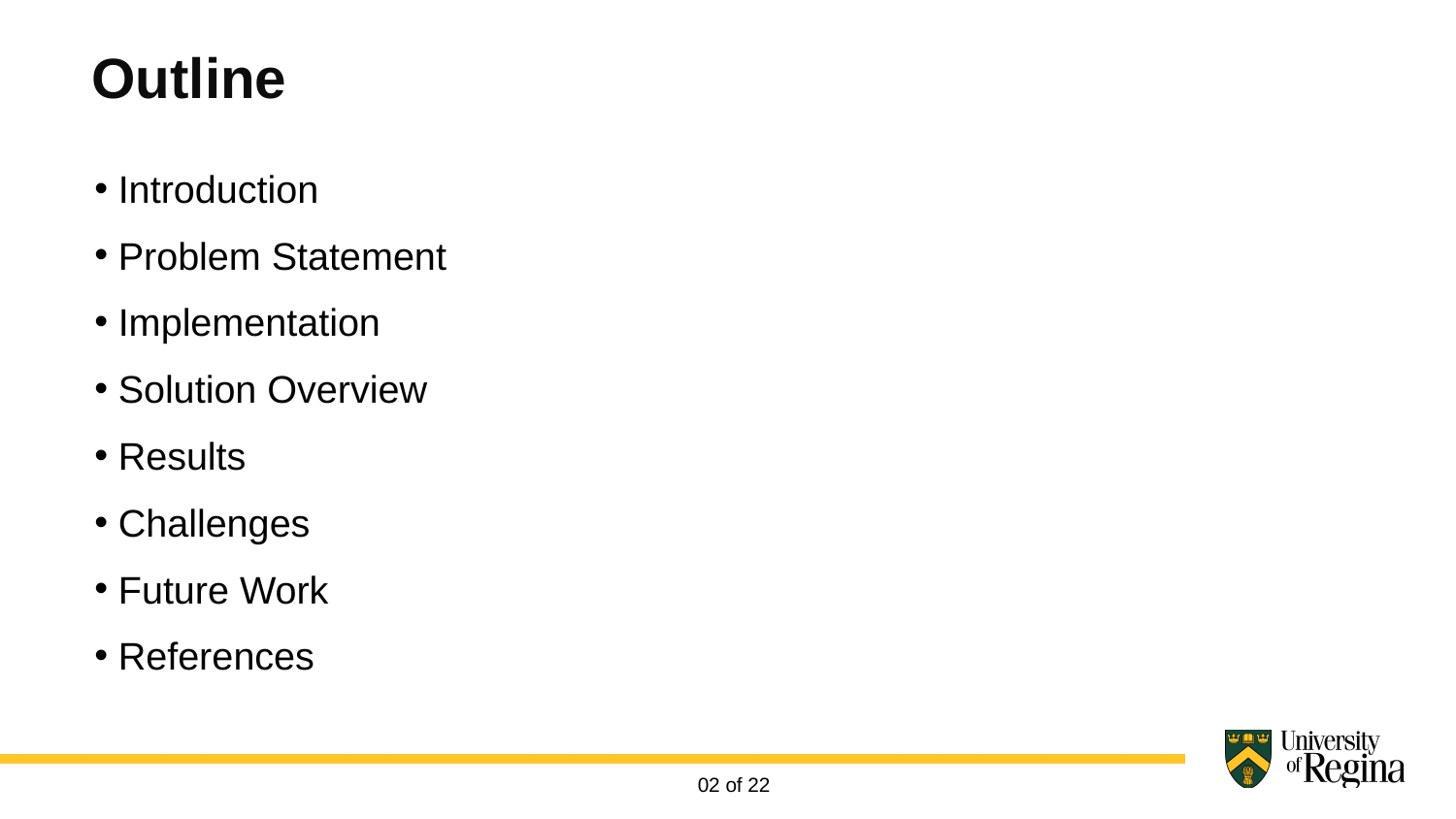

Outline
 Introduction
 Problem Statement
 Implementation
 Solution Overview
 Results
 Challenges
 Future Work
 References
02 of 22